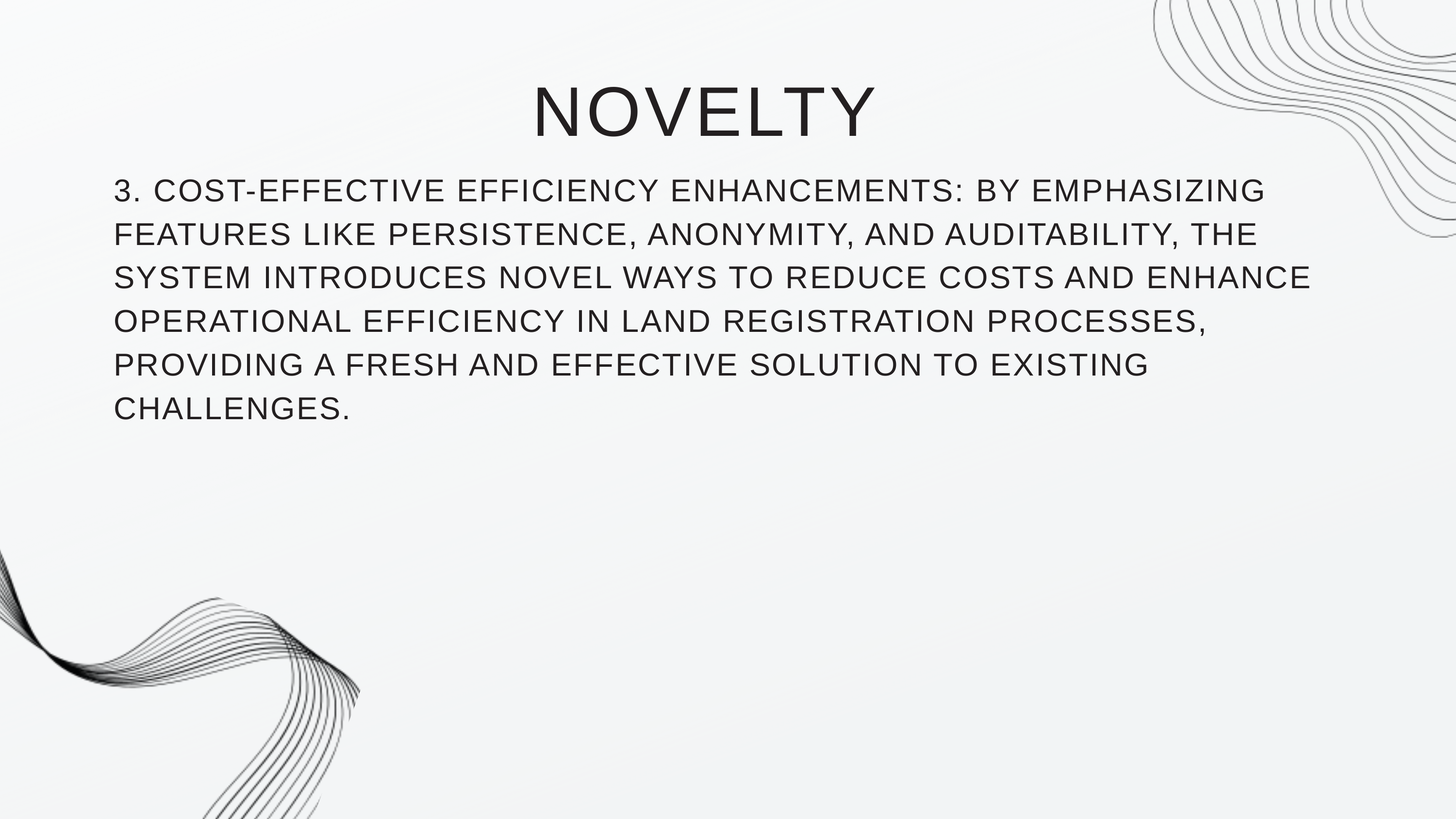

NOVELTY
3. COST-EFFECTIVE EFFICIENCY ENHANCEMENTS: BY EMPHASIZING FEATURES LIKE PERSISTENCE, ANONYMITY, AND AUDITABILITY, THE SYSTEM INTRODUCES NOVEL WAYS TO REDUCE COSTS AND ENHANCE OPERATIONAL EFFICIENCY IN LAND REGISTRATION PROCESSES, PROVIDING A FRESH AND EFFECTIVE SOLUTION TO EXISTING CHALLENGES.